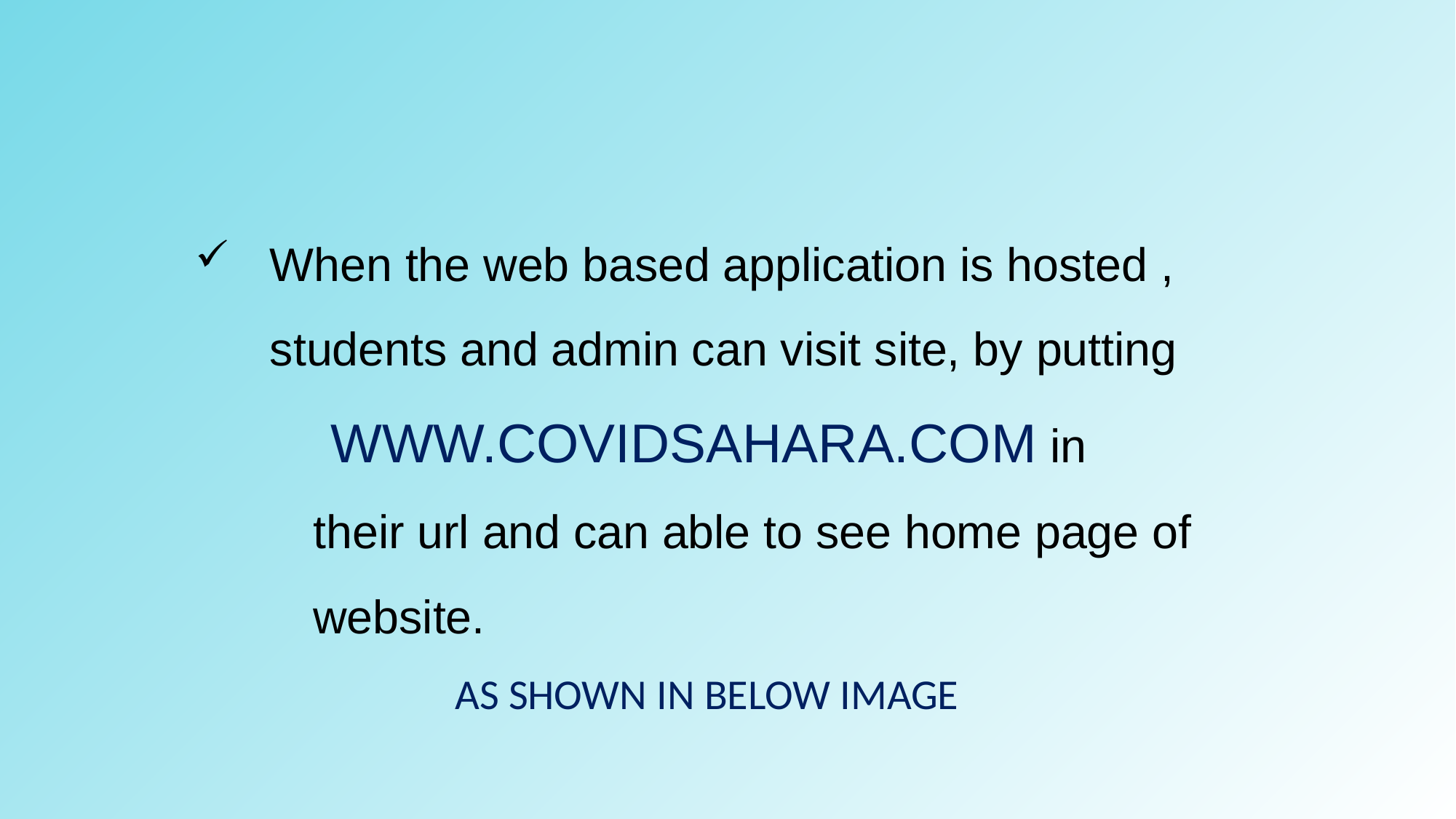

#

 When the web based application is hosted ,
 students and admin can visit site, by putting
     	  WWW.COVIDSAHARA.COM in
         their url and can able to see home page of
         website.
AS SHOWN IN BELOW IMAGE